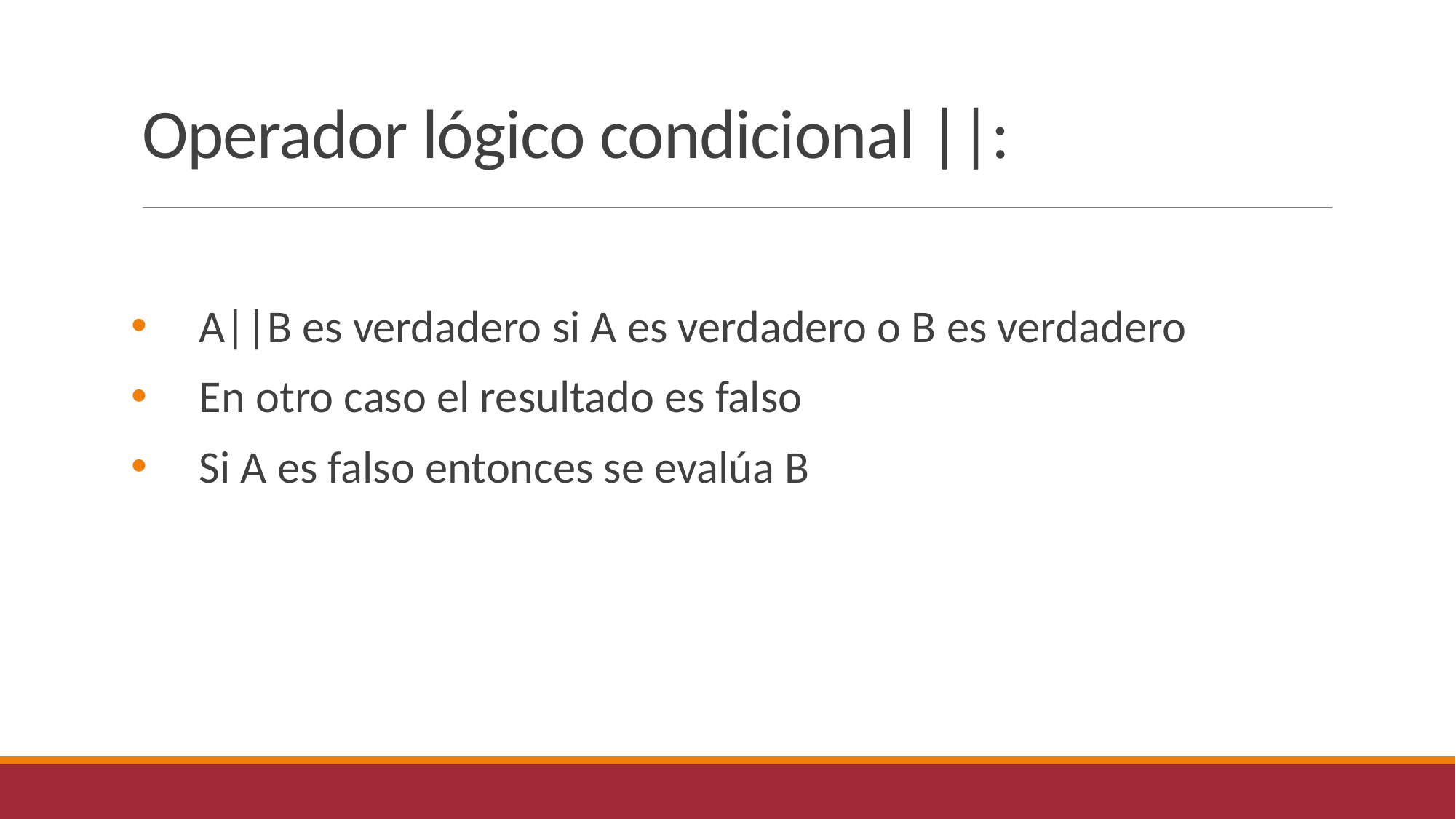

# Operador lógico condicional ||:
A||B es verdadero si A es verdadero o B es verdadero
En otro caso el resultado es falso
Si A es falso entonces se evalúa B